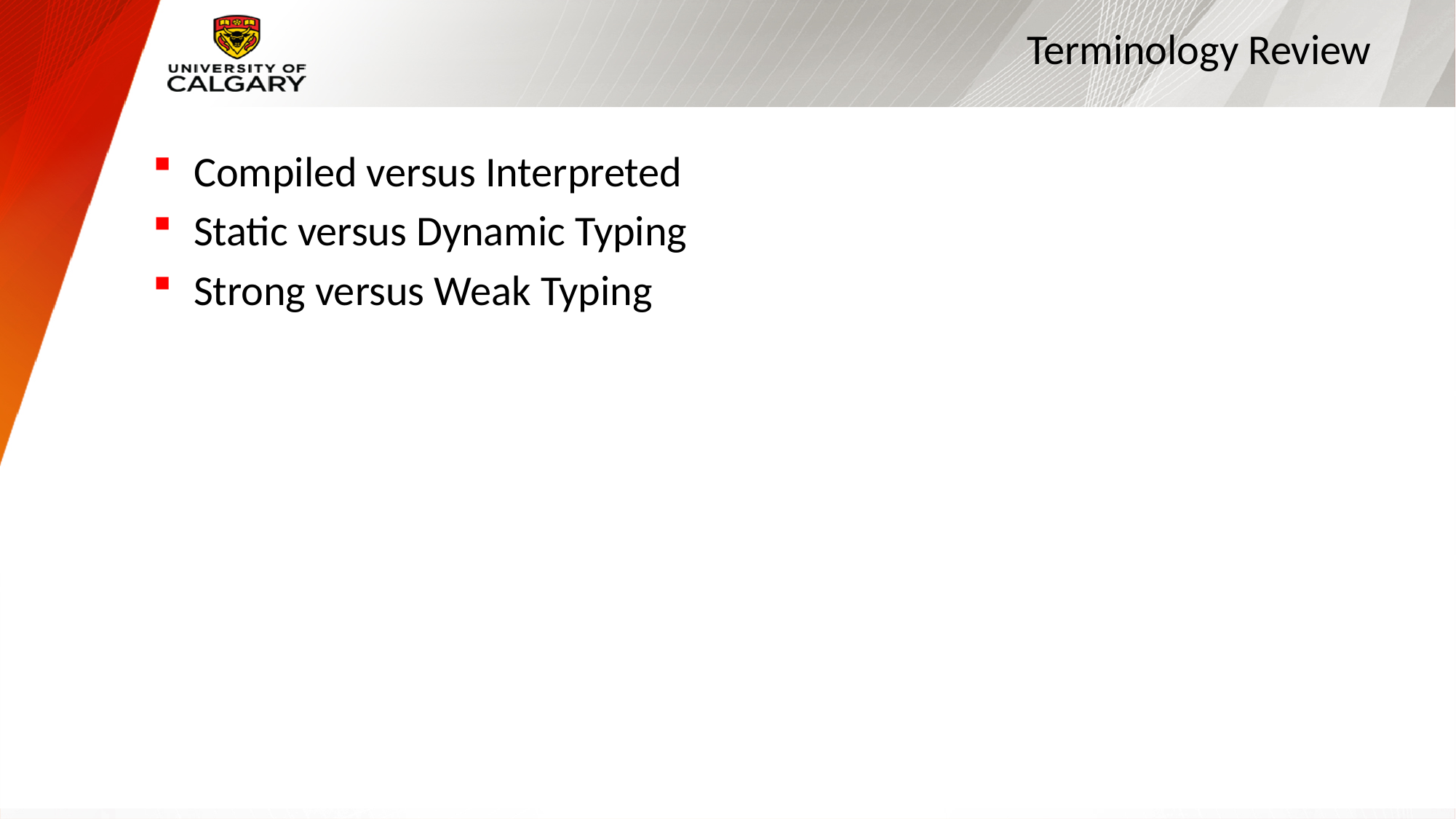

# Terminology Review
Compiled versus Interpreted
Static versus Dynamic Typing
Strong versus Weak Typing